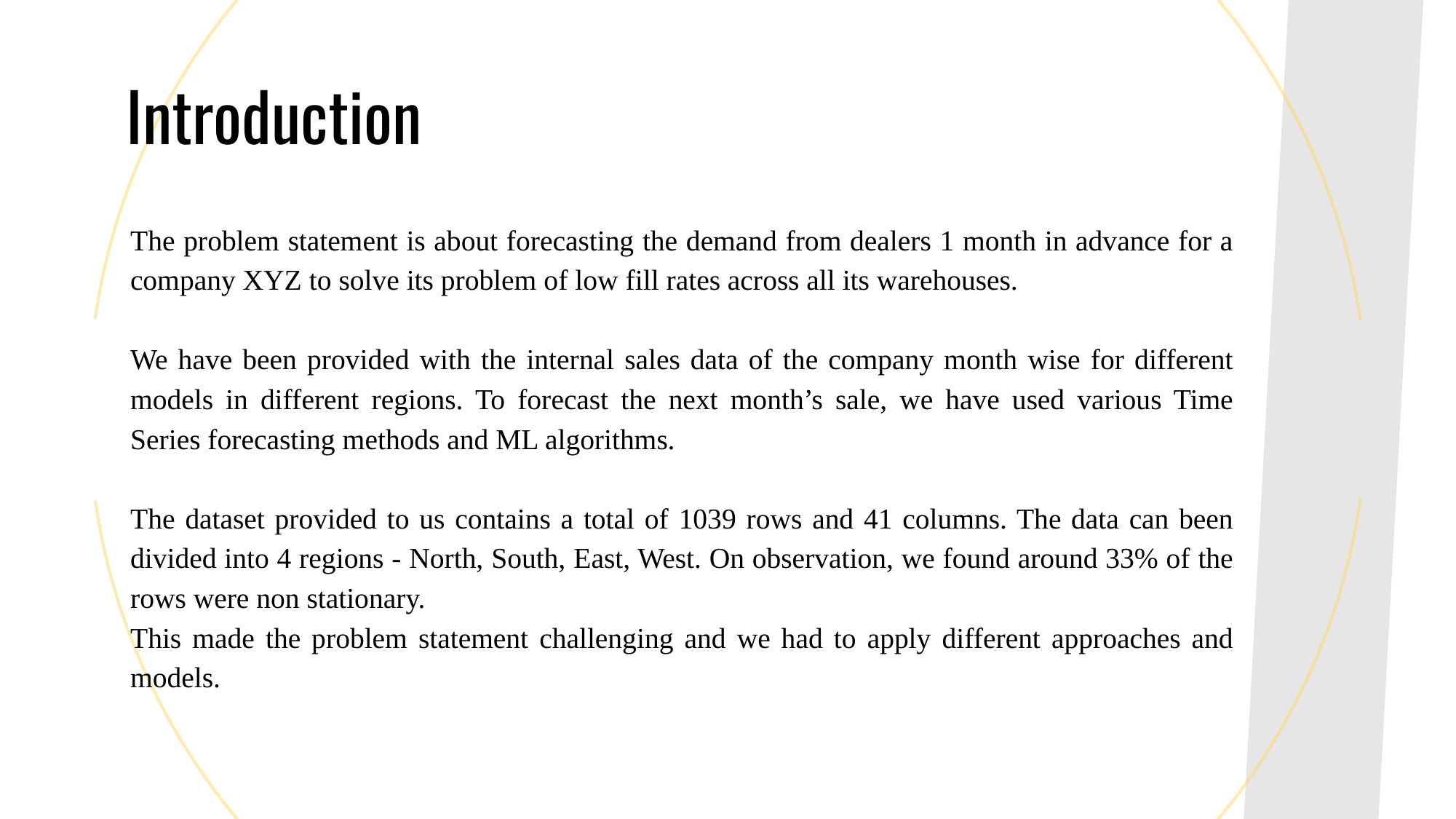

Introduction
The problem statement is about forecasting the demand from dealers 1 month in advance for a company XYZ to solve its problem of low fill rates across all its warehouses.

We have been provided with the internal sales data of the company month wise for different models in different regions. To forecast the next month’s sale, we have used various Time Series forecasting methods and ML algorithms.

The dataset provided to us contains a total of 1039 rows and 41 columns. The data can been divided into 4 regions - North, South, East, West. On observation, we found around 33% of the rows were non stationary.
This made the problem statement challenging and we had to apply different approaches and models.